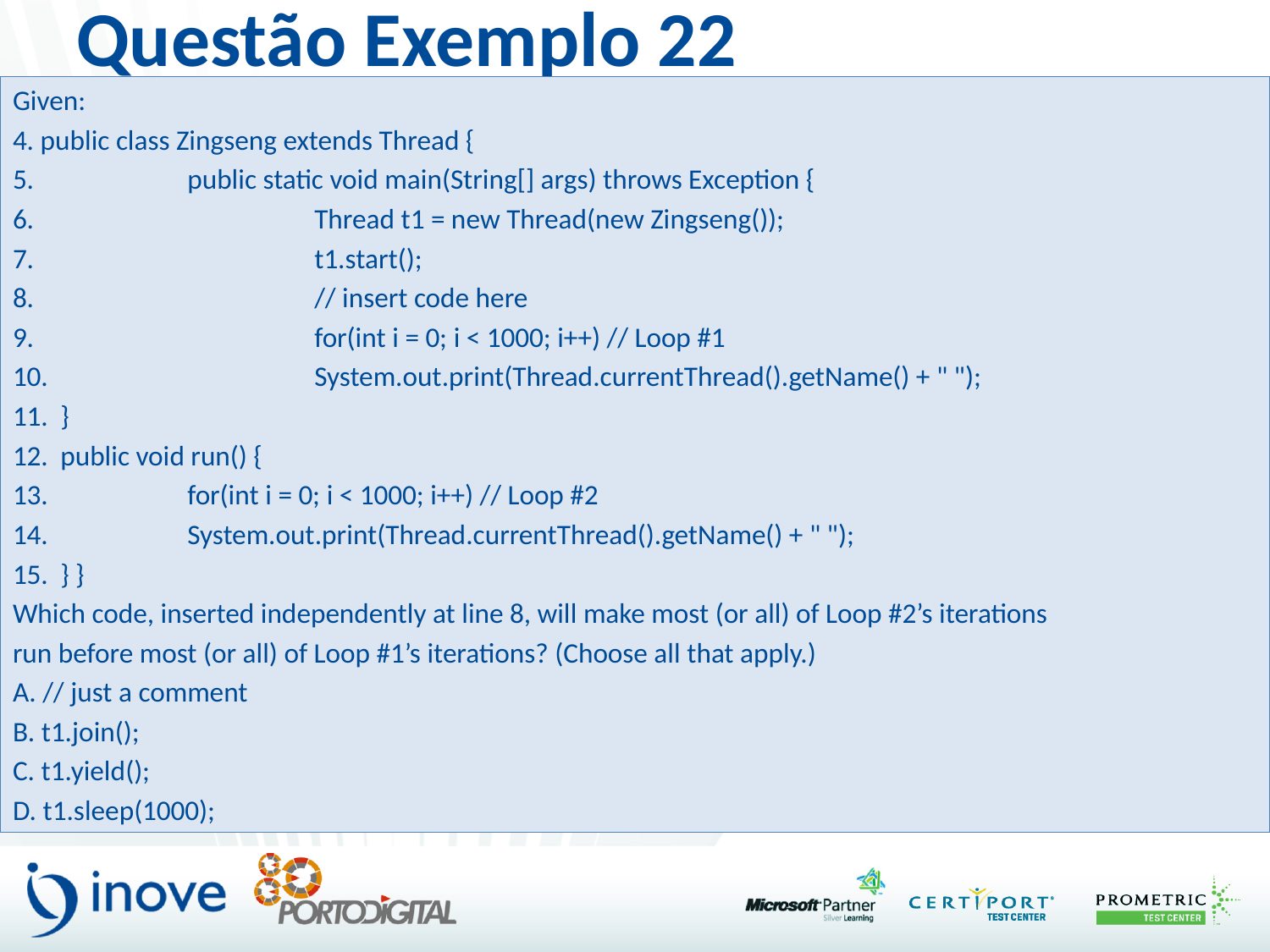

# Questão Exemplo 22
Given:
4. public class Zingseng extends Thread {
5. 		public static void main(String[] args) throws Exception {
6. 			Thread t1 = new Thread(new Zingseng());
7. 			t1.start();
8. 			// insert code here
9. 			for(int i = 0; i < 1000; i++) // Loop #1
10. 			System.out.print(Thread.currentThread().getName() + " ");
11. 	}
12. 	public void run() {
13. 		for(int i = 0; i < 1000; i++) // Loop #2
14. 		System.out.print(Thread.currentThread().getName() + " ");
15. 	} }
Which code, inserted independently at line 8, will make most (or all) of Loop #2’s iterations
run before most (or all) of Loop #1’s iterations? (Choose all that apply.)
A. // just a comment
B. t1.join();
C. t1.yield();
D. t1.sleep(1000);